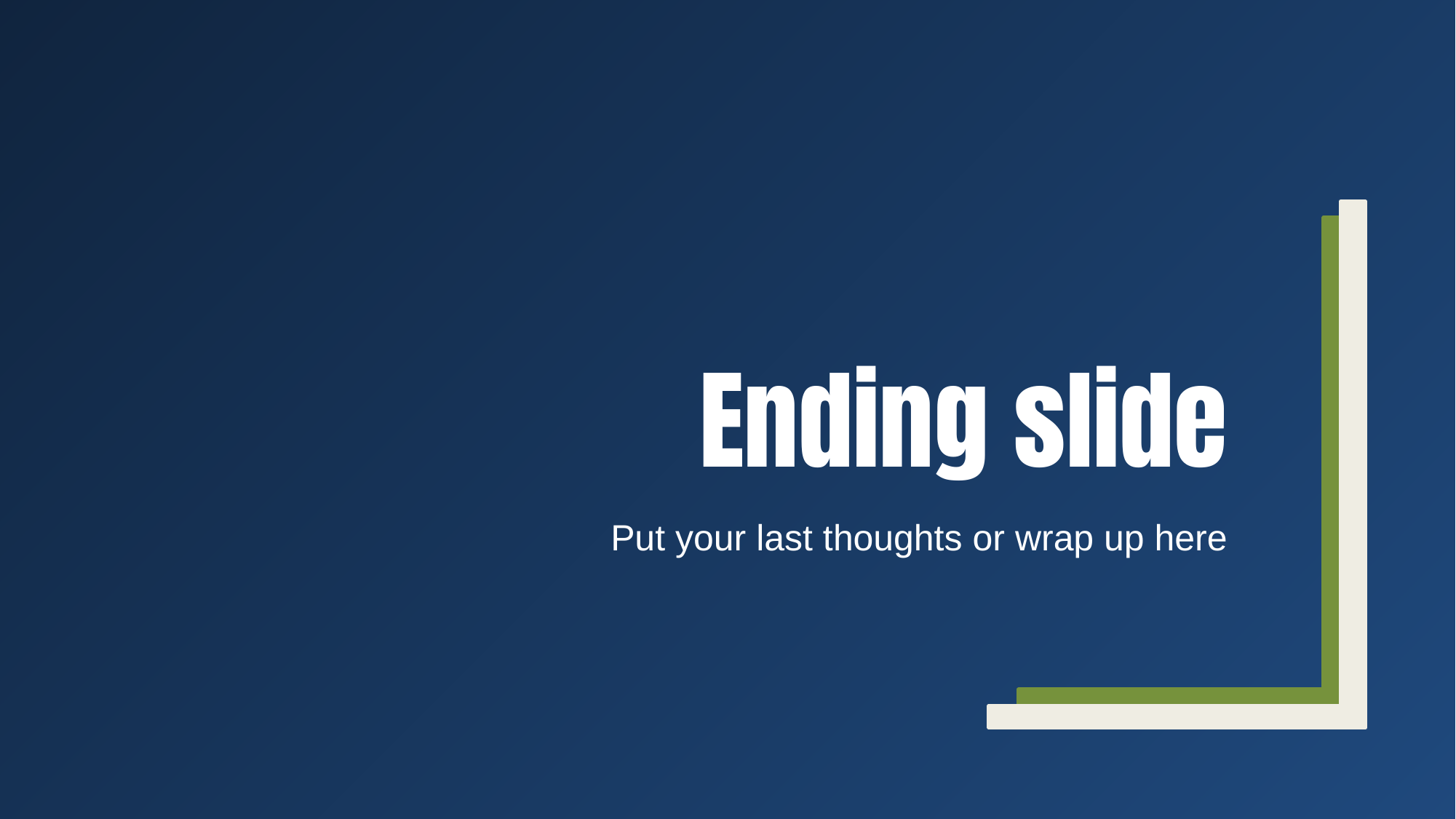

# Ending slide
Put your last thoughts or wrap up here